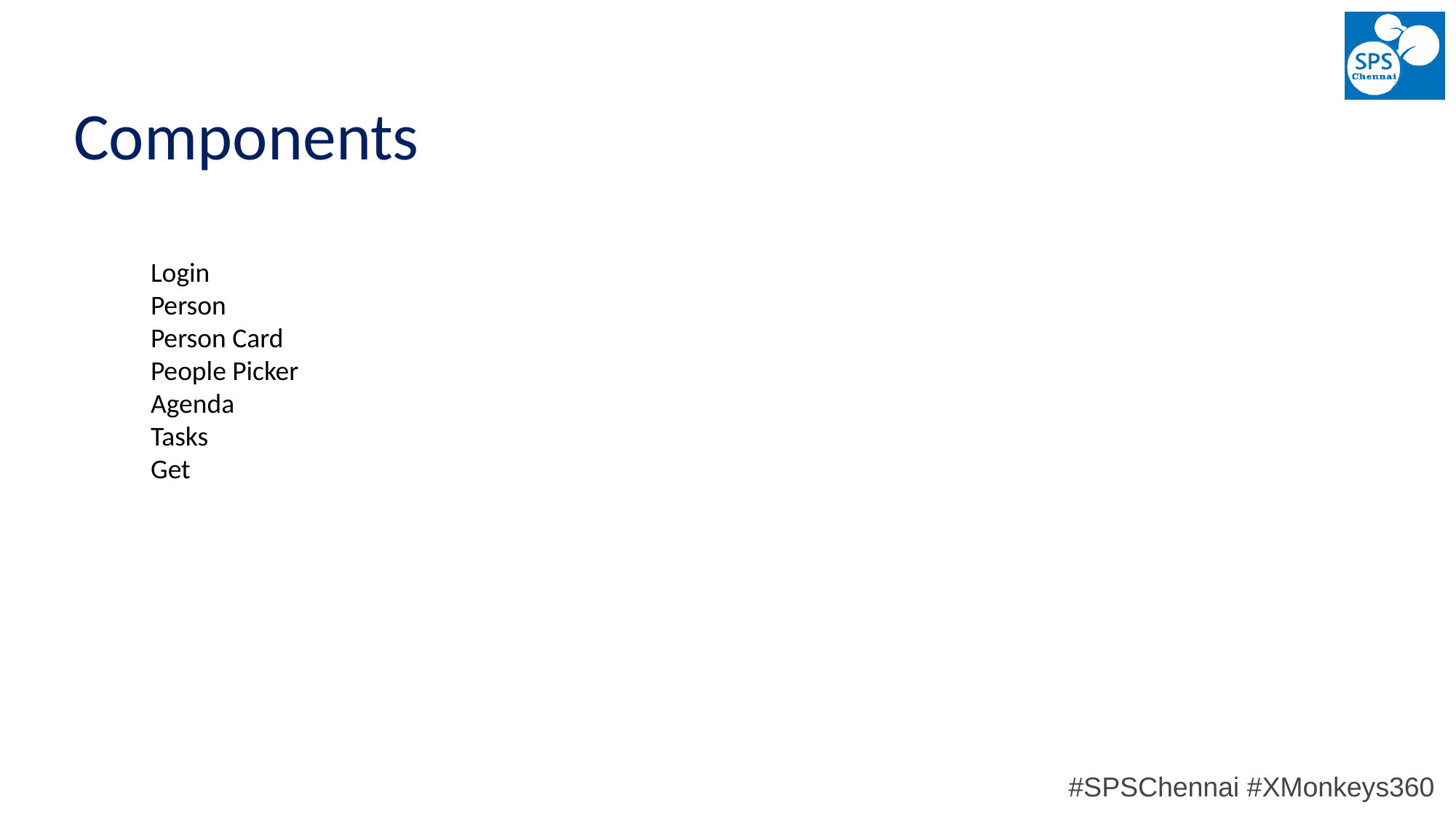

# Components
Login
Person
Person Card
People Picker
Agenda
Tasks
Get